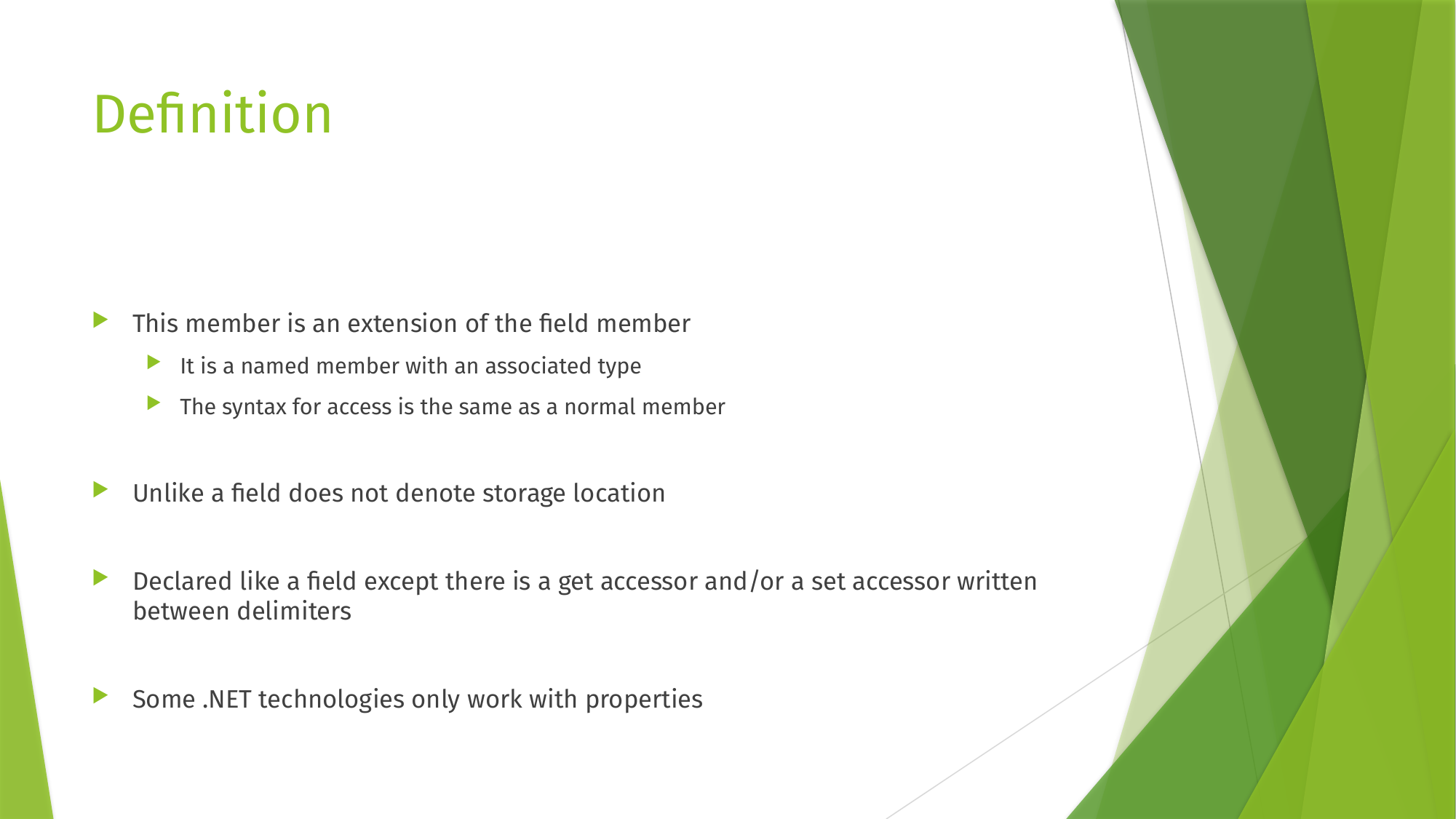

# Definition

This member is an extension of the field member
It is a named member with an associated type
The syntax for access is the same as a normal member

Unlike a field does not denote storage location

Declared like a field except there is a get accessor and/or a set accessor written between delimiters

Some .NET technologies only work with properties